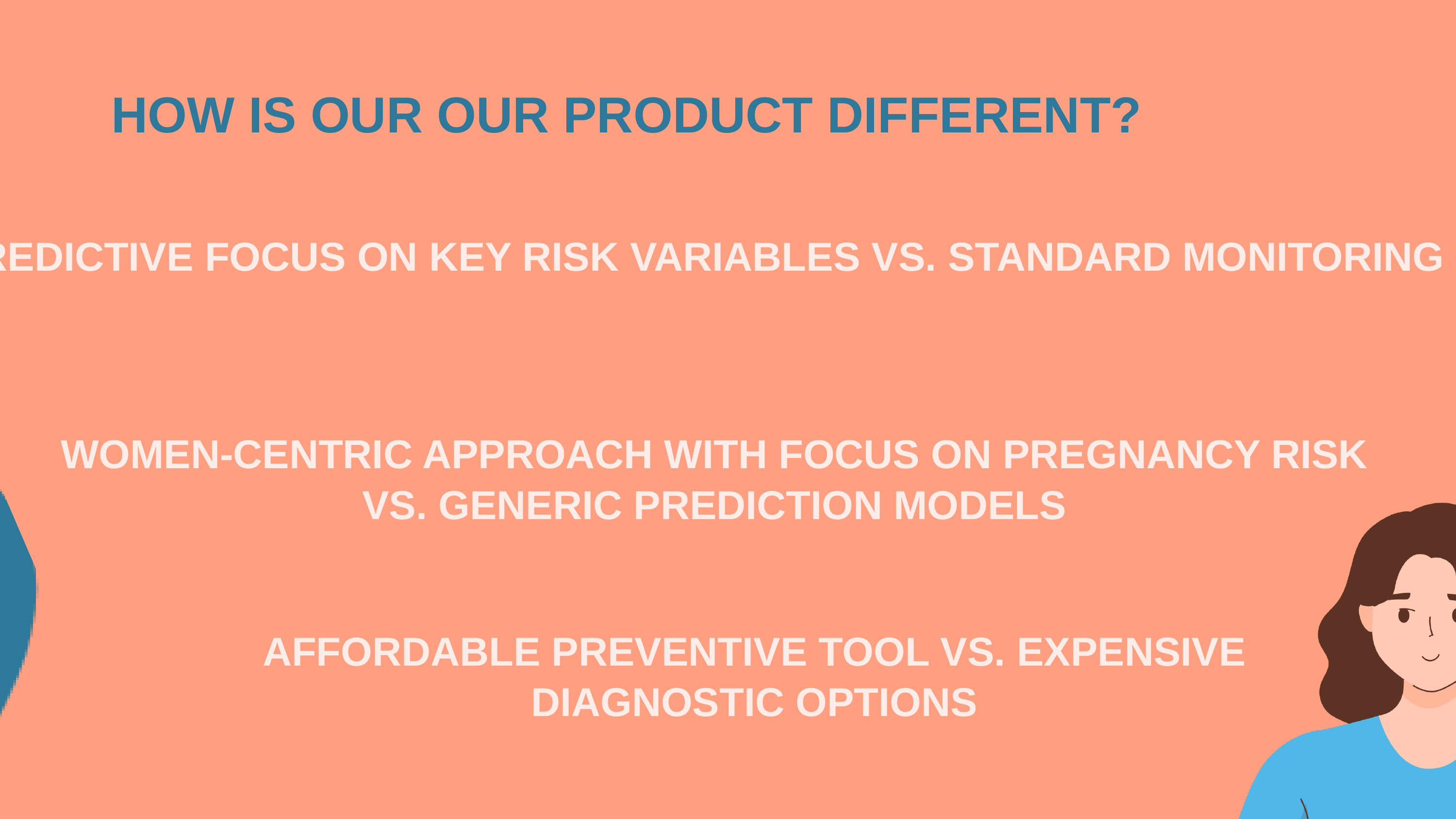

HOW IS OUR OUR PRODUCT DIFFERENT?
PREDICTIVE FOCUS ON KEY RISK VARIABLES VS. STANDARD MONITORING

WOMEN-CENTRIC APPROACH WITH FOCUS ON PREGNANCY RISK VS. GENERIC PREDICTION MODELS

AFFORDABLE PREVENTIVE TOOL VS. EXPENSIVE DIAGNOSTIC OPTIONS